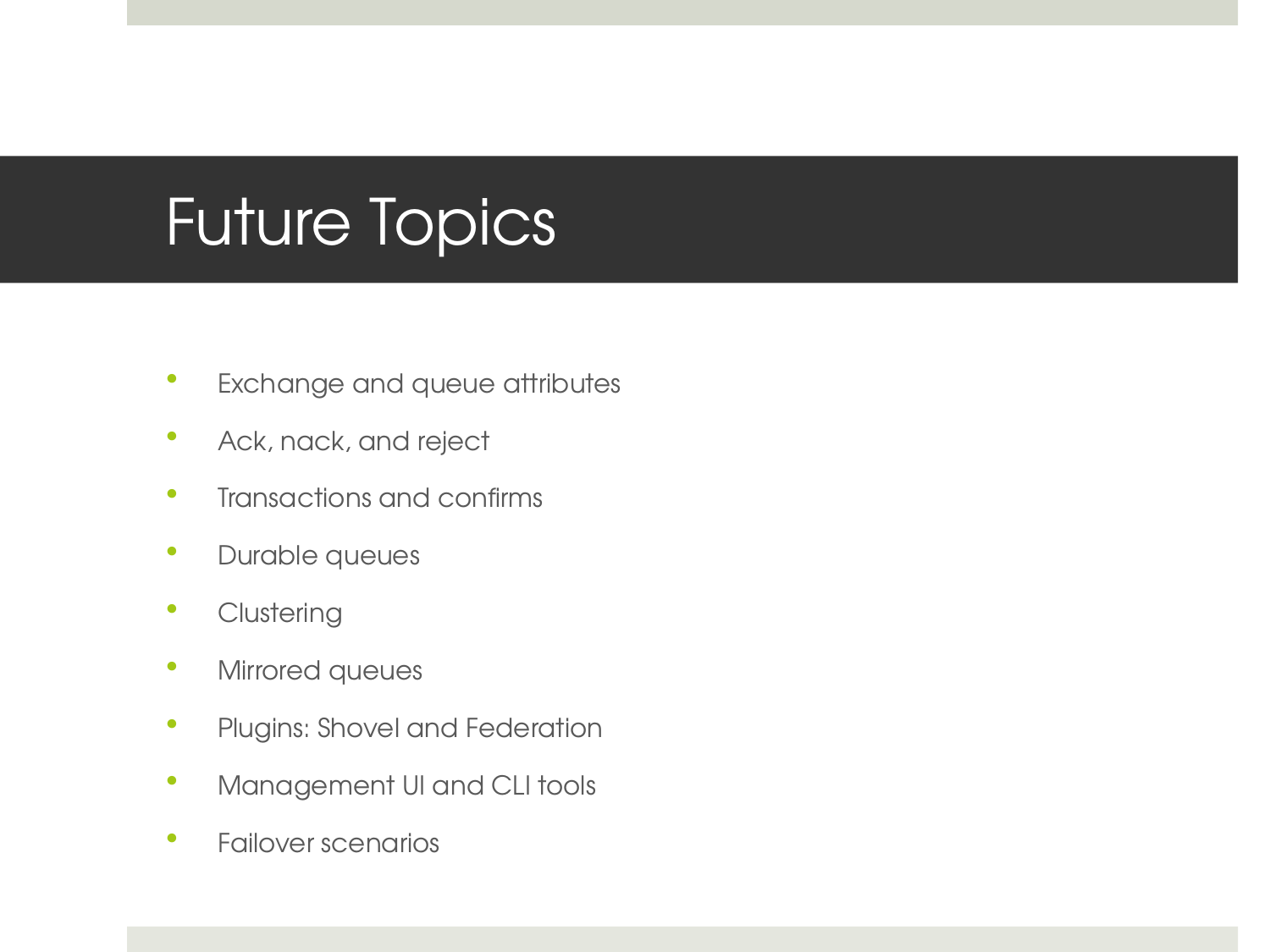

# Future Topics
Exchange and queue attributes
Ack, nack, and reject
Transactions and confirms
Durable queues
Clustering
Mirrored queues
Plugins: Shovel and Federation
Management UI and CLI tools
Failover scenarios